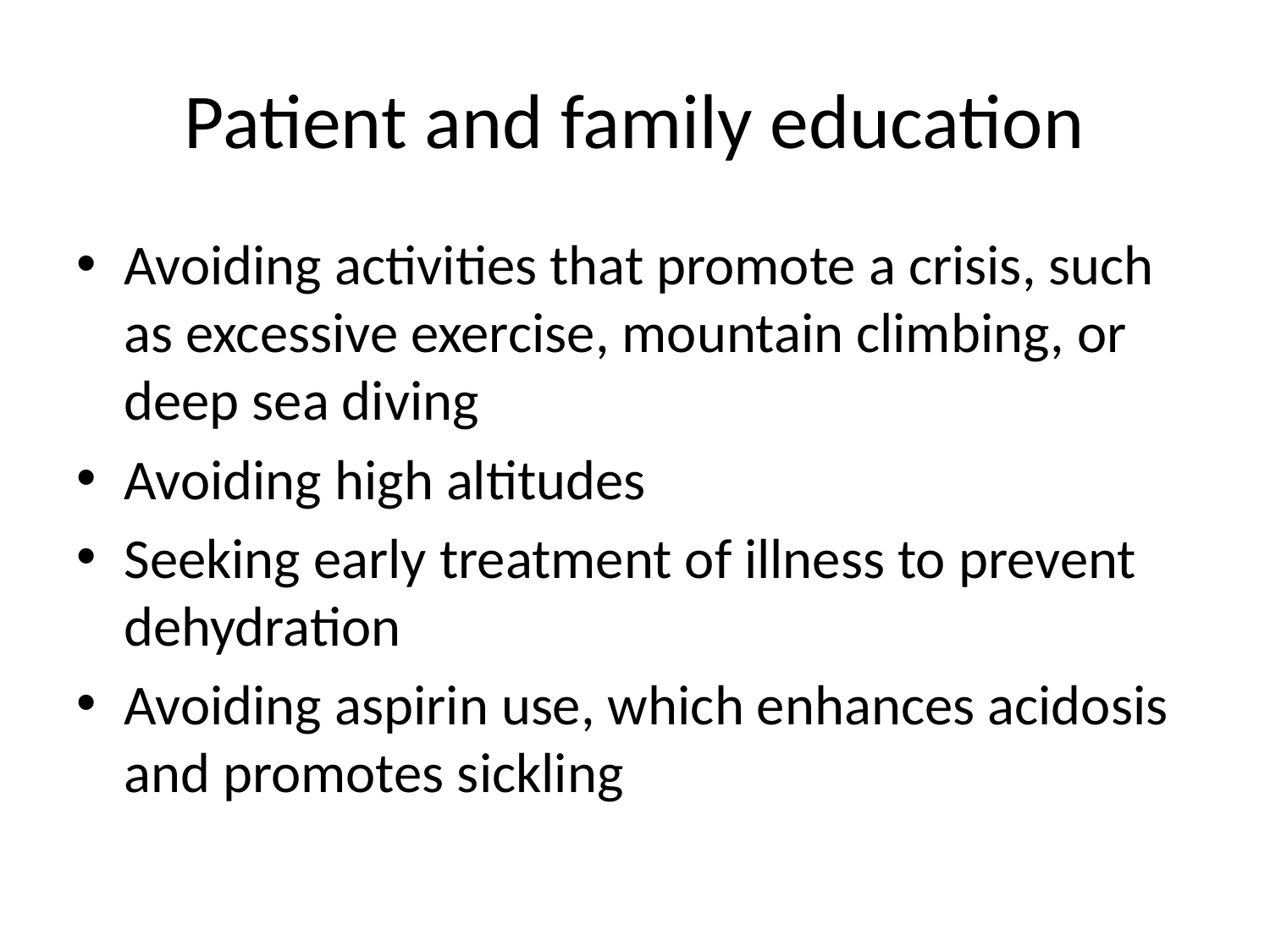

# Patient and family education
Avoiding activities that promote a crisis, such as excessive exercise, mountain climbing, or deep sea diving
Avoiding high altitudes
Seeking early treatment of illness to prevent dehydration
Avoiding aspirin use, which enhances acidosis and promotes sickling